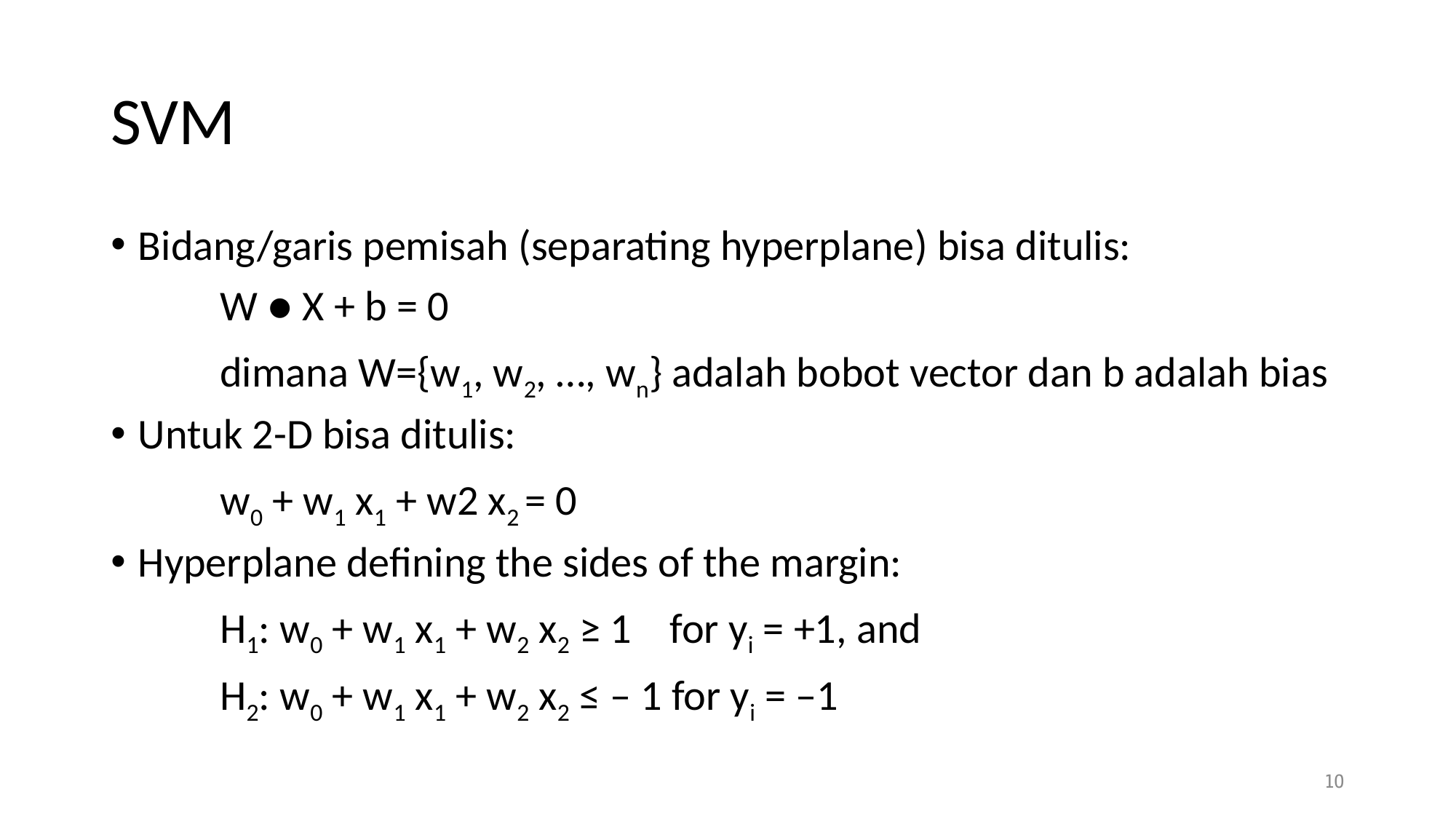

# SVM
Bidang/garis pemisah (separating hyperplane) bisa ditulis:
	W ● X + b = 0
	dimana W={w1, w2, …, wn} adalah bobot vector dan b adalah bias
Untuk 2-D bisa ditulis:
	w0 + w1 x1 + w2 x2 = 0
Hyperplane defining the sides of the margin:
	H1: w0 + w1 x1 + w2 x2 ≥ 1    for yi = +1, and
	H2: w0 + w1 x1 + w2 x2 ≤ – 1 for yi = –1
10